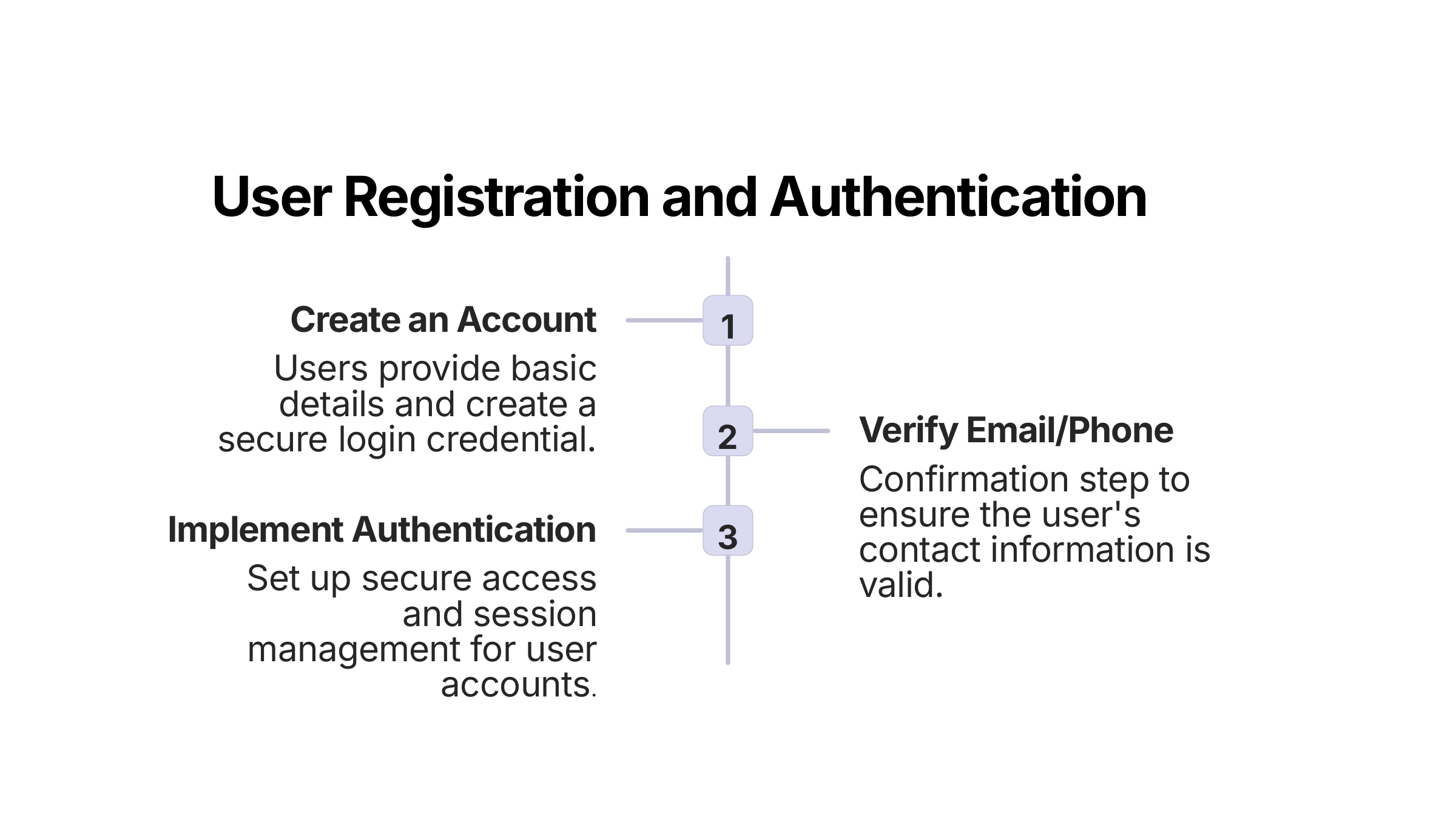

User Registration and Authentication

1
Create an Account

Users provide basic details and create a secure login credential.

2
Verify Email/Phone

Confirmation step to ensure the user's contact information is valid.

3
Implement Authentication

Set up secure access and session management for user accounts.